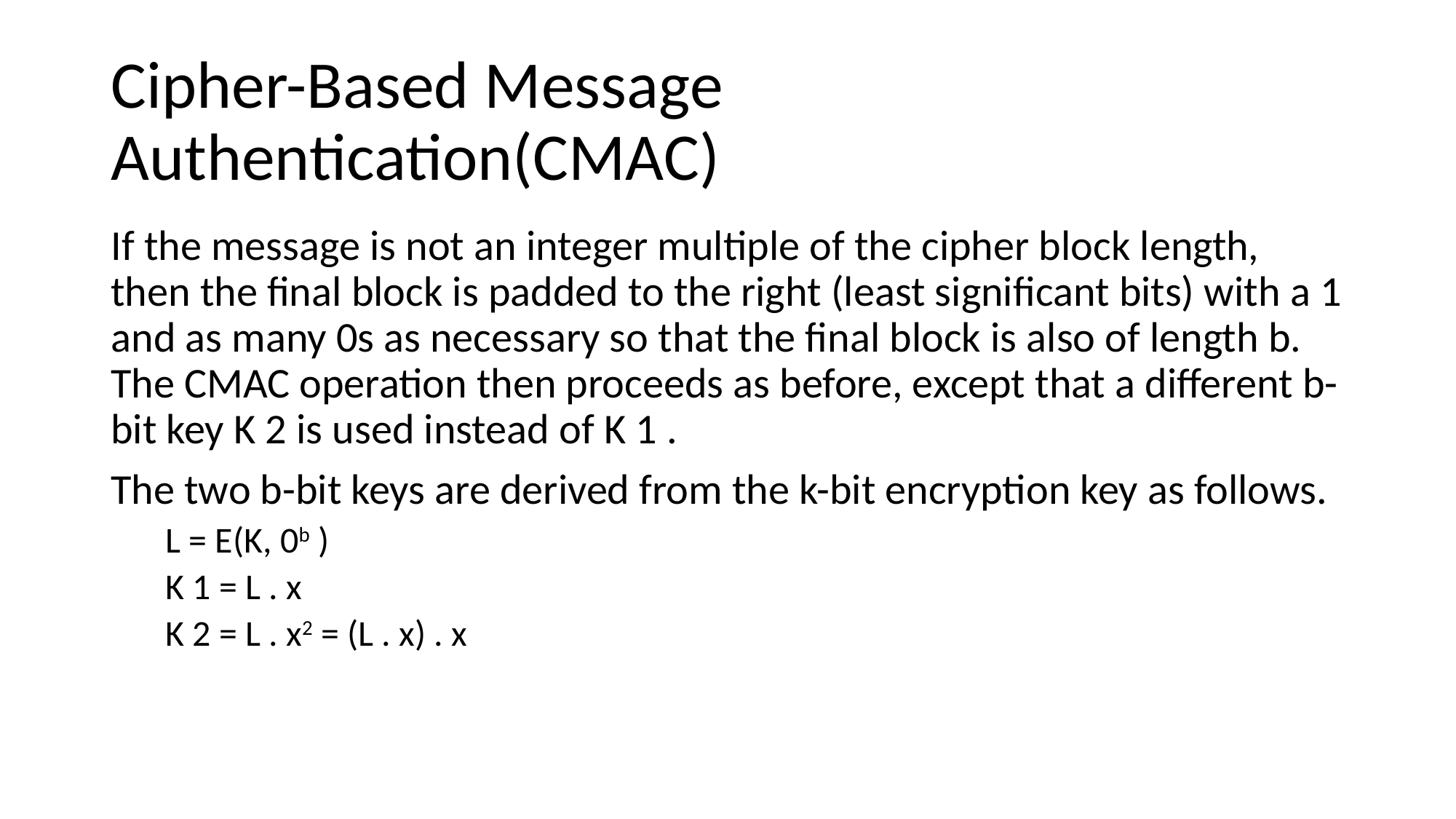

# Cipher-Based Message Authentication(CMAC)
If the message is not an integer multiple of the cipher block length, then the final block is padded to the right (least significant bits) with a 1 and as many 0s as necessary so that the final block is also of length b. The CMAC operation then proceeds as before, except that a different b-bit key K 2 is used instead of K 1 .
The two b-bit keys are derived from the k-bit encryption key as follows.
L = E(K, 0b )
K 1 = L . x
K 2 = L . x2 = (L . x) . x